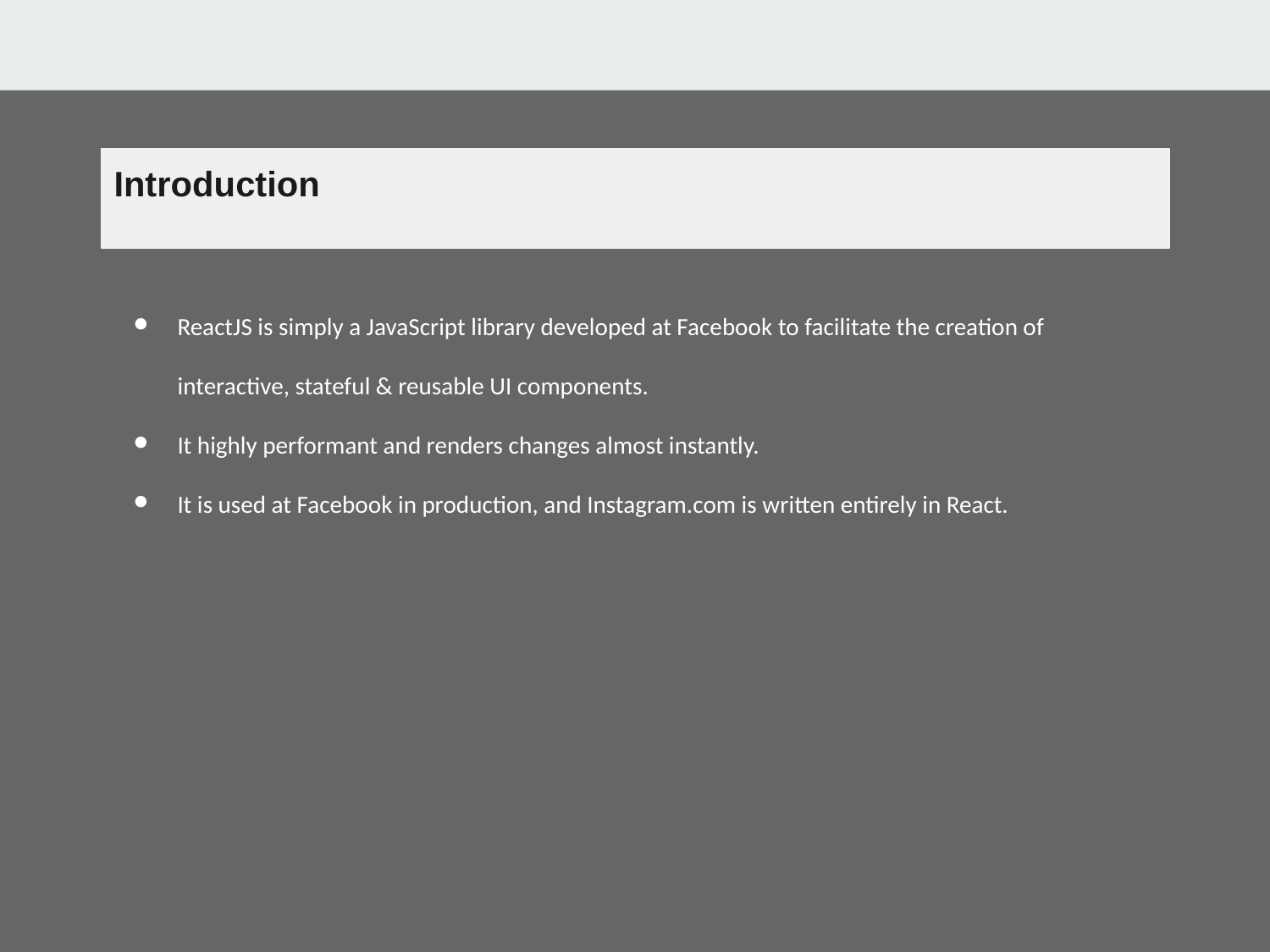

Introduction
ReactJS is simply a JavaScript library developed at Facebook to facilitate the creation of interactive, stateful & reusable UI components.
It highly performant and renders changes almost instantly.
It is used at Facebook in production, and Instagram.com is written entirely in React.